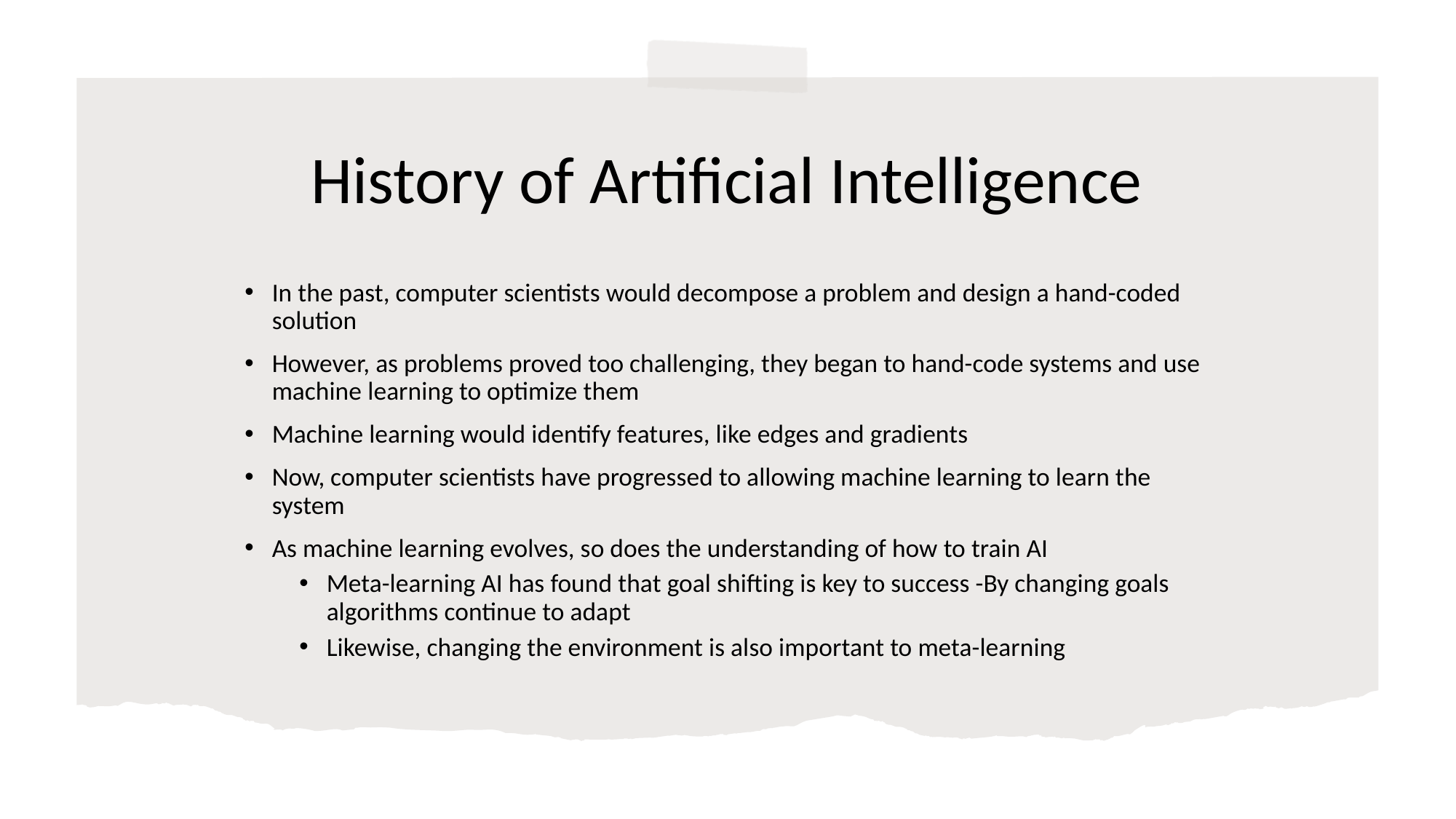

# History of Artificial Intelligence
In the past, computer scientists would decompose a problem and design a hand-coded solution
However, as problems proved too challenging, they began to hand-code systems and use machine learning to optimize them
Machine learning would identify features, like edges and gradients
Now, computer scientists have progressed to allowing machine learning to learn the system
As machine learning evolves, so does the understanding of how to train AI
Meta-learning AI has found that goal shifting is key to success -By changing goals algorithms continue to adapt
Likewise, changing the environment is also important to meta-learning